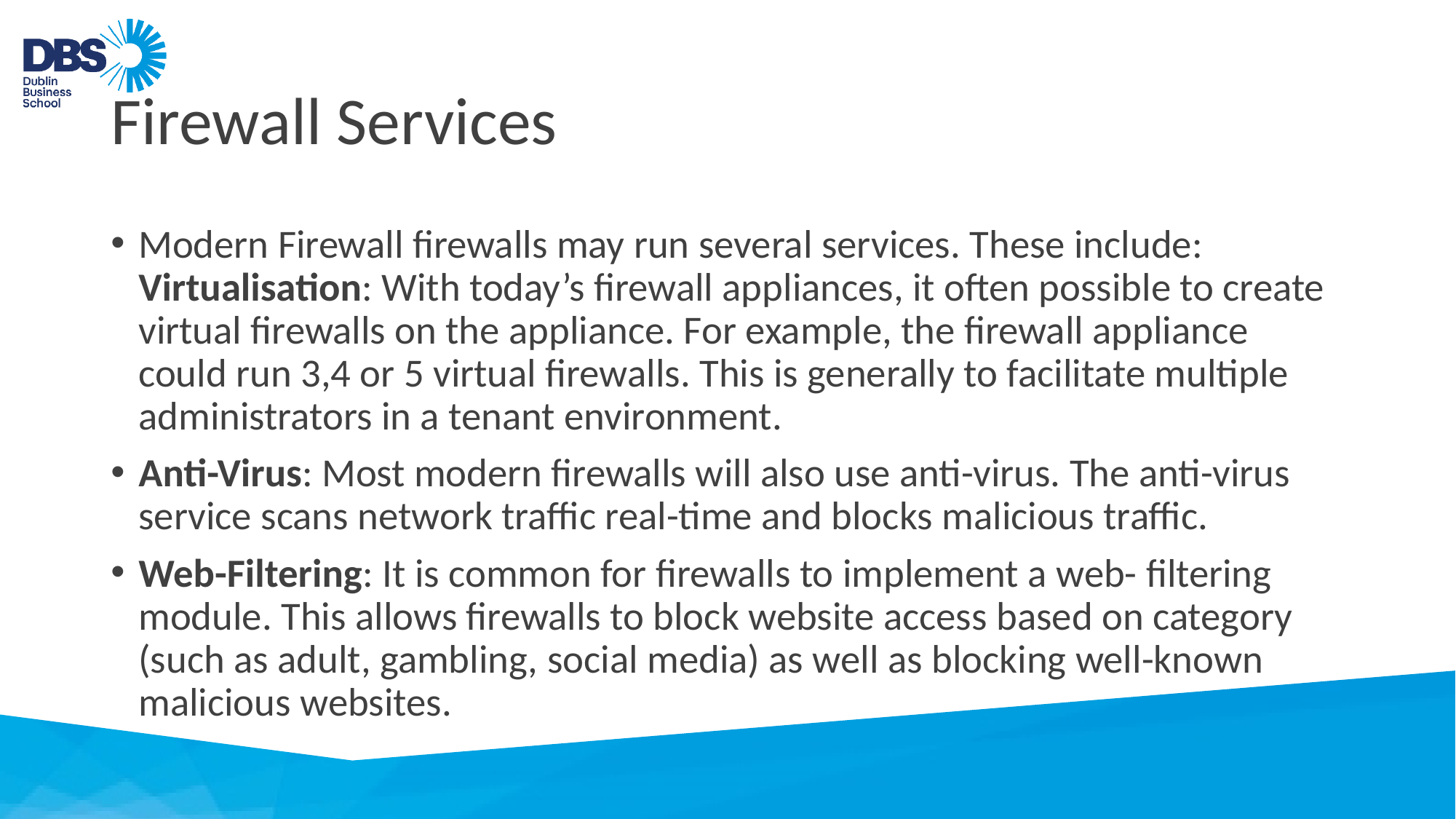

# Firewall Services
Modern Firewall firewalls may run several services. These include: Virtualisation: With today’s firewall appliances, it often possible to create virtual firewalls on the appliance. For example, the firewall appliance could run 3,4 or 5 virtual firewalls. This is generally to facilitate multiple administrators in a tenant environment.
Anti-Virus: Most modern firewalls will also use anti-virus. The anti-virus service scans network traffic real-time and blocks malicious traffic.
Web-Filtering: It is common for firewalls to implement a web- filtering module. This allows firewalls to block website access based on category (such as adult, gambling, social media) as well as blocking well-known malicious websites.